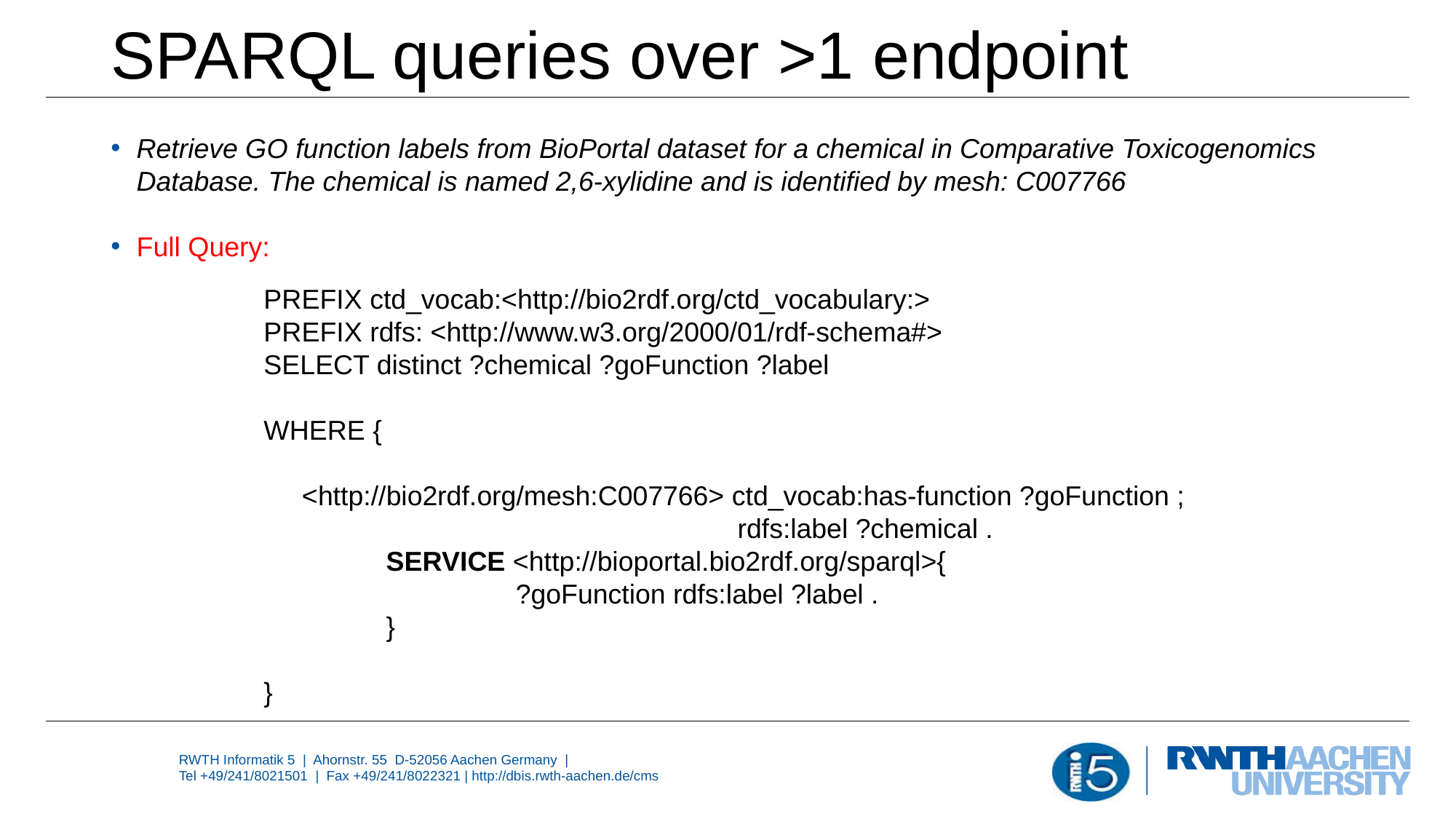

# SPARQL queries over >1 endpoint
Retrieve GO function labels from BioPortal dataset for a chemical in Comparative Toxicogenomics Database. The chemical is named 2,6-xylidine and is identified by mesh: C007766

Full Query:

PREFIX ctd_vocab:<http://bio2rdf.org/ctd_vocabulary:>
PREFIX rdfs: <http://www.w3.org/2000/01/rdf-schema#>
SELECT distinct ?chemical ?goFunction ?label

WHERE {

     <http://bio2rdf.org/mesh:C007766> ctd_vocab:has-function ?goFunction ;
                                                              rdfs:label ?chemical .
                SERVICE <http://bioportal.bio2rdf.org/sparql>{
                                 ?goFunction rdfs:label ?label .
                }

}